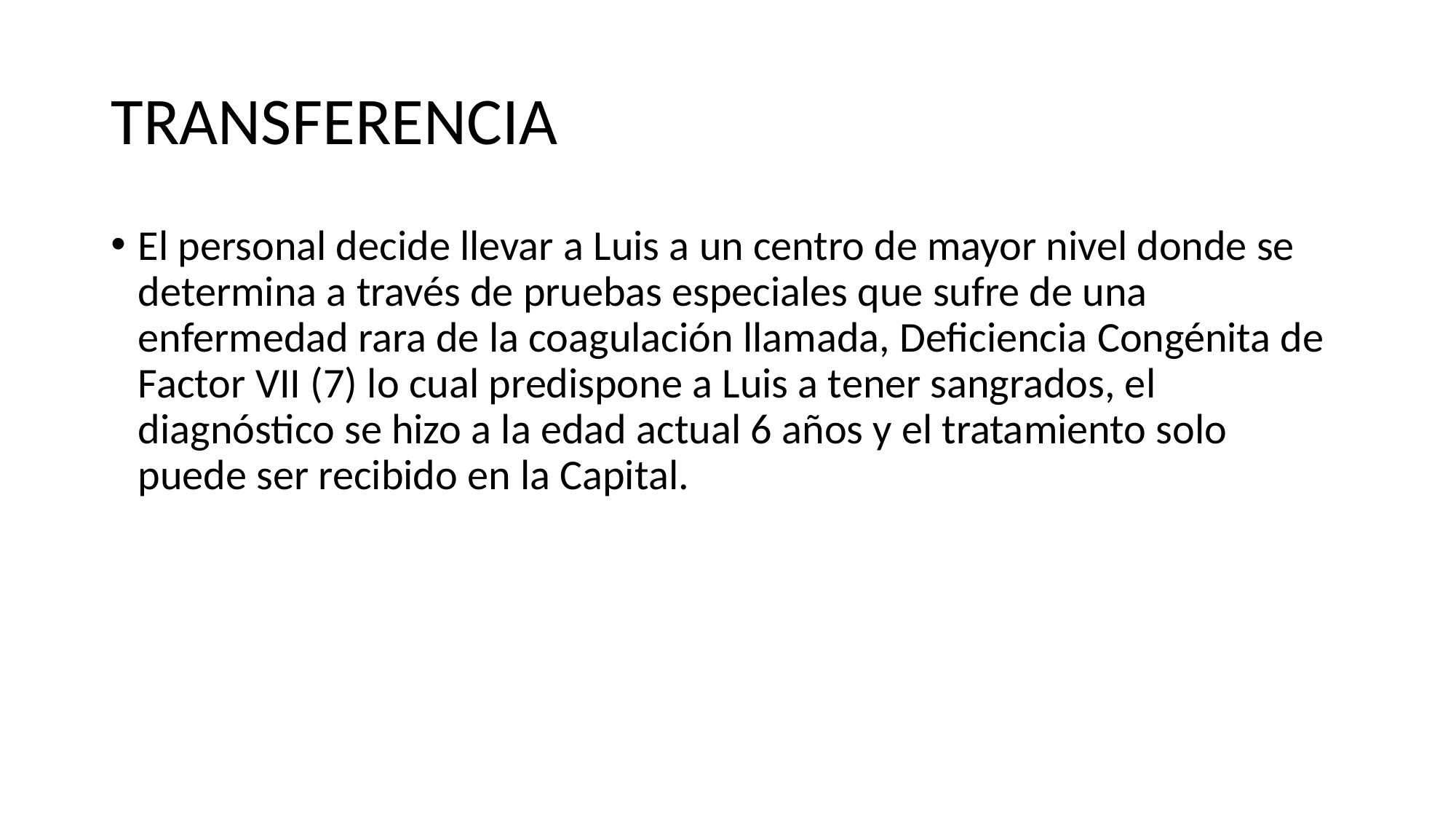

# TRANSFERENCIA
El personal decide llevar a Luis a un centro de mayor nivel donde se determina a través de pruebas especiales que sufre de una enfermedad rara de la coagulación llamada, Deficiencia Congénita de Factor VII (7) lo cual predispone a Luis a tener sangrados, el diagnóstico se hizo a la edad actual 6 años y el tratamiento solo puede ser recibido en la Capital.